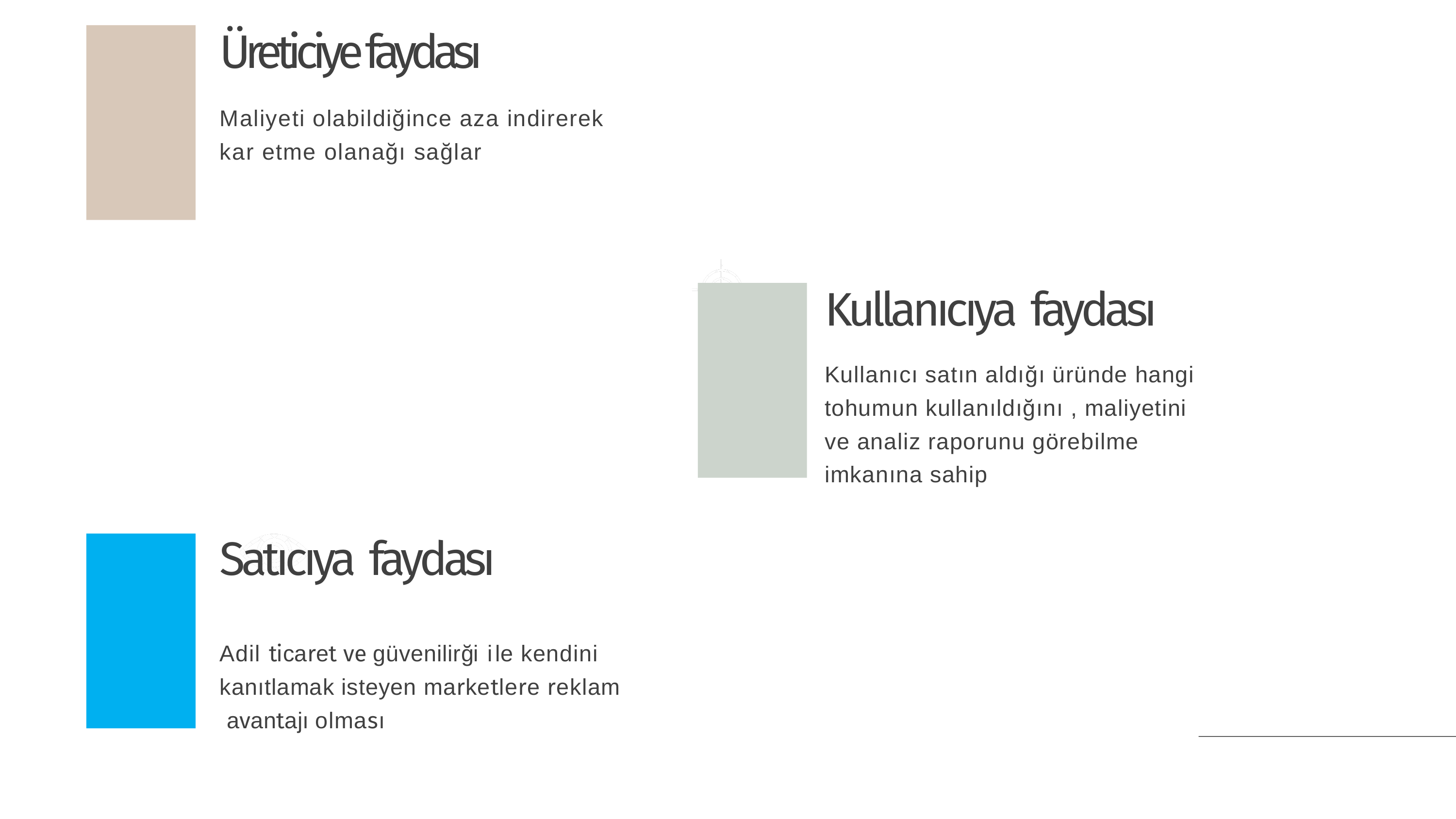

# Üreticiye faydası
Maliyeti olabildiğince aza indirerek kar etme olanağı sağlar

Kullanıcıya faydası
Kullanıcı satın aldığı üründe hangi tohumun kullanıldığını , maliyetini ve analiz raporunu görebilme imkanına sahip
Satıcıya faydası

Adil ticaret ve güvenilirği ile kendini
kanıtlamak isteyen marketlere reklam  avantajı olması